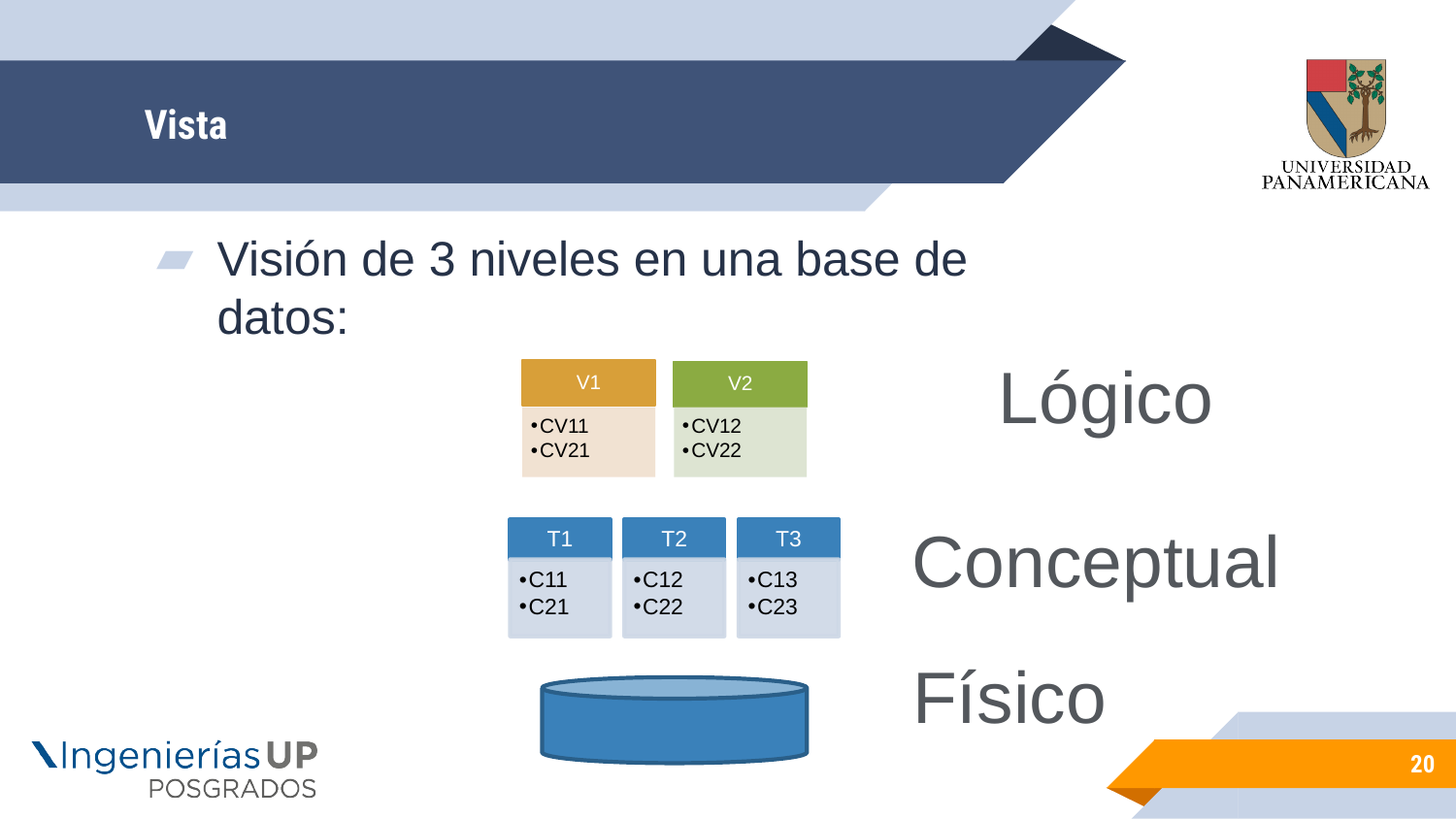

# Vista
Visión de 3 niveles en una base de datos:

Lógico
V1
CV11
CV21
V2
CV12
CV22
Conceptual
T1
C11
C21
T2
C12
C22
T3
C13
C23
Físico

20